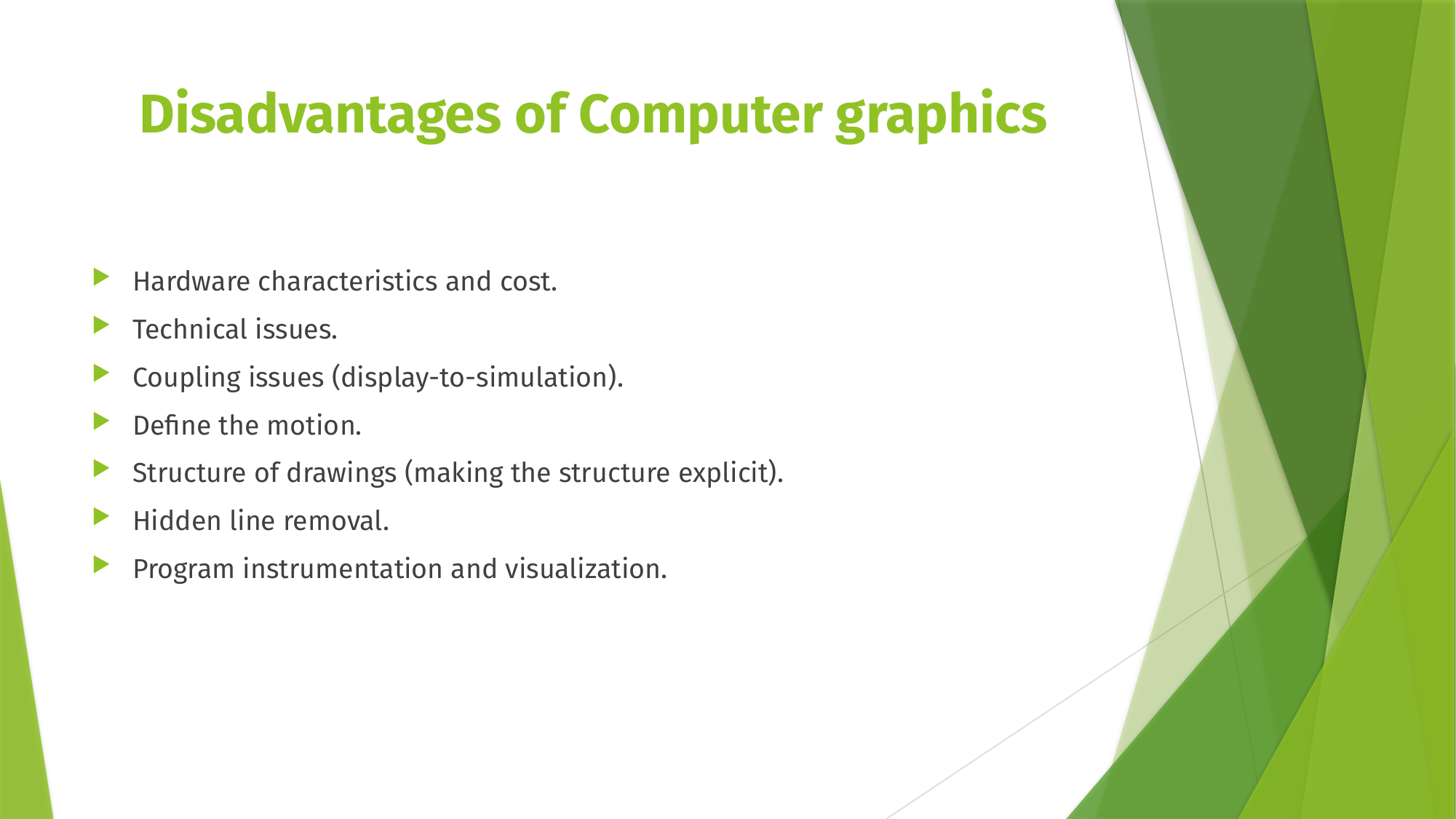

# Disadvantages of Computer graphics
Hardware characteristics and cost.
Technical issues.
Coupling issues (display-to-simulation).
Define the motion.
Structure of drawings (making the structure explicit).
Hidden line removal.
Program instrumentation and visualization.